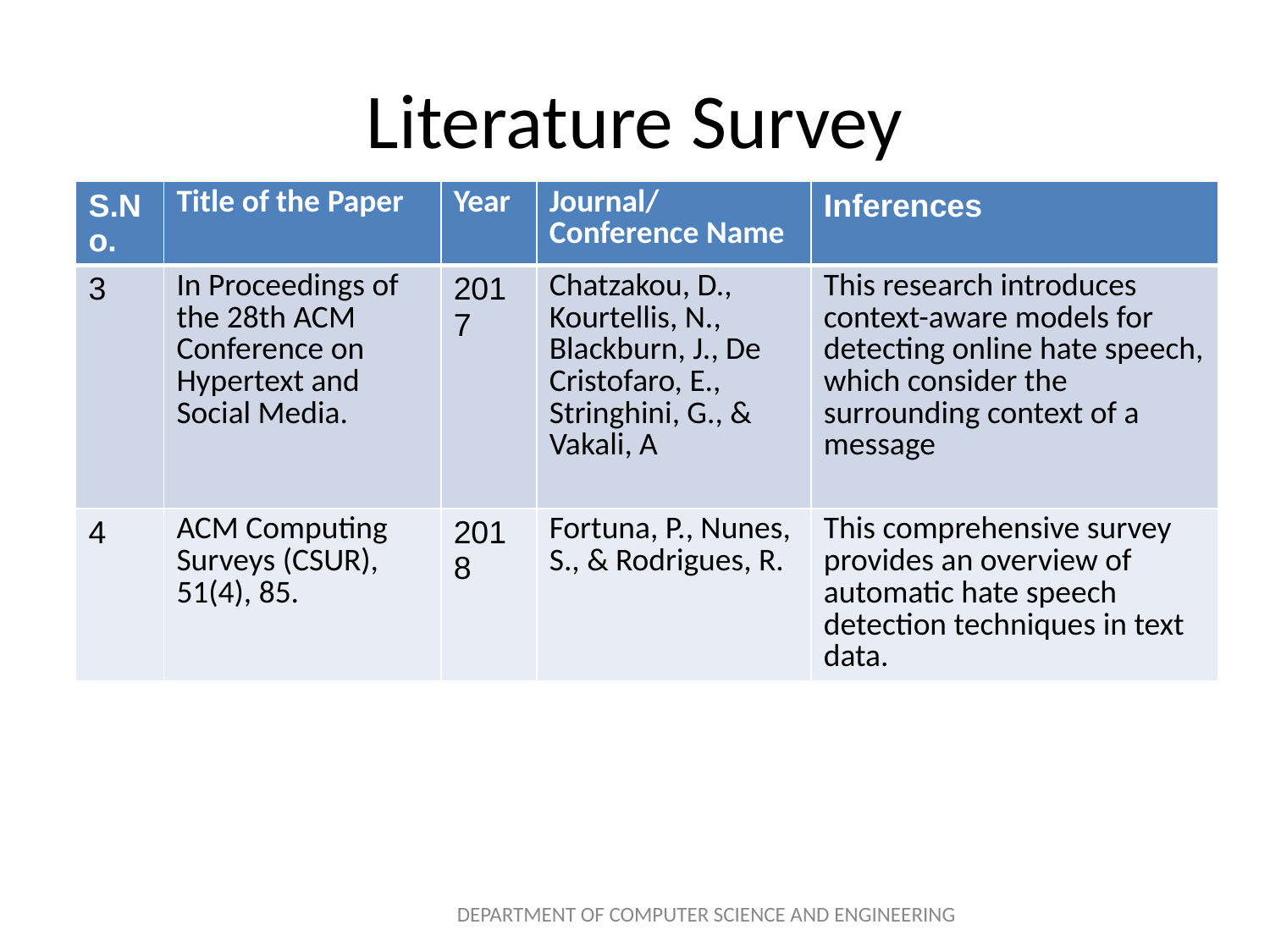

# Literature Survey
| S.No. | Title of the Paper | Year | Journal/Conference Name | Inferences |
| --- | --- | --- | --- | --- |
| 3 | In Proceedings of the 28th ACM Conference on Hypertext and Social Media. | 2017 | Chatzakou, D., Kourtellis, N., Blackburn, J., De Cristofaro, E., Stringhini, G., & Vakali, A | This research introduces context-aware models for detecting online hate speech, which consider the surrounding context of a message |
| 4 | ACM Computing Surveys (CSUR), 51(4), 85. | 2018 | Fortuna, P., Nunes, S., & Rodrigues, R. | This comprehensive survey provides an overview of automatic hate speech detection techniques in text data. |
DEPARTMENT OF COMPUTER SCIENCE AND ENGINEERING